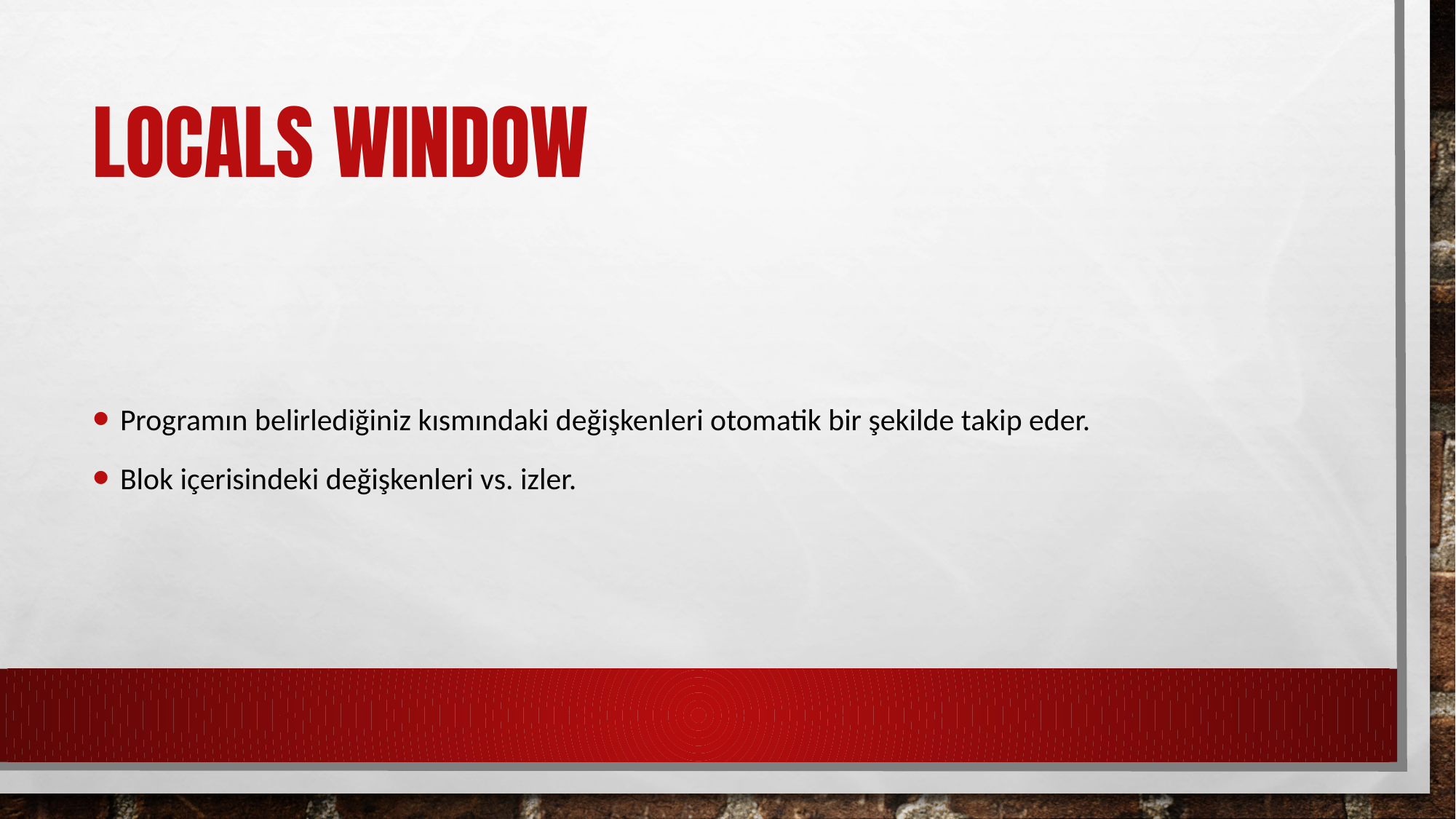

# locals wındow
Programın belirlediğiniz kısmındaki değişkenleri otomatik bir şekilde takip eder.
Blok içerisindeki değişkenleri vs. izler.